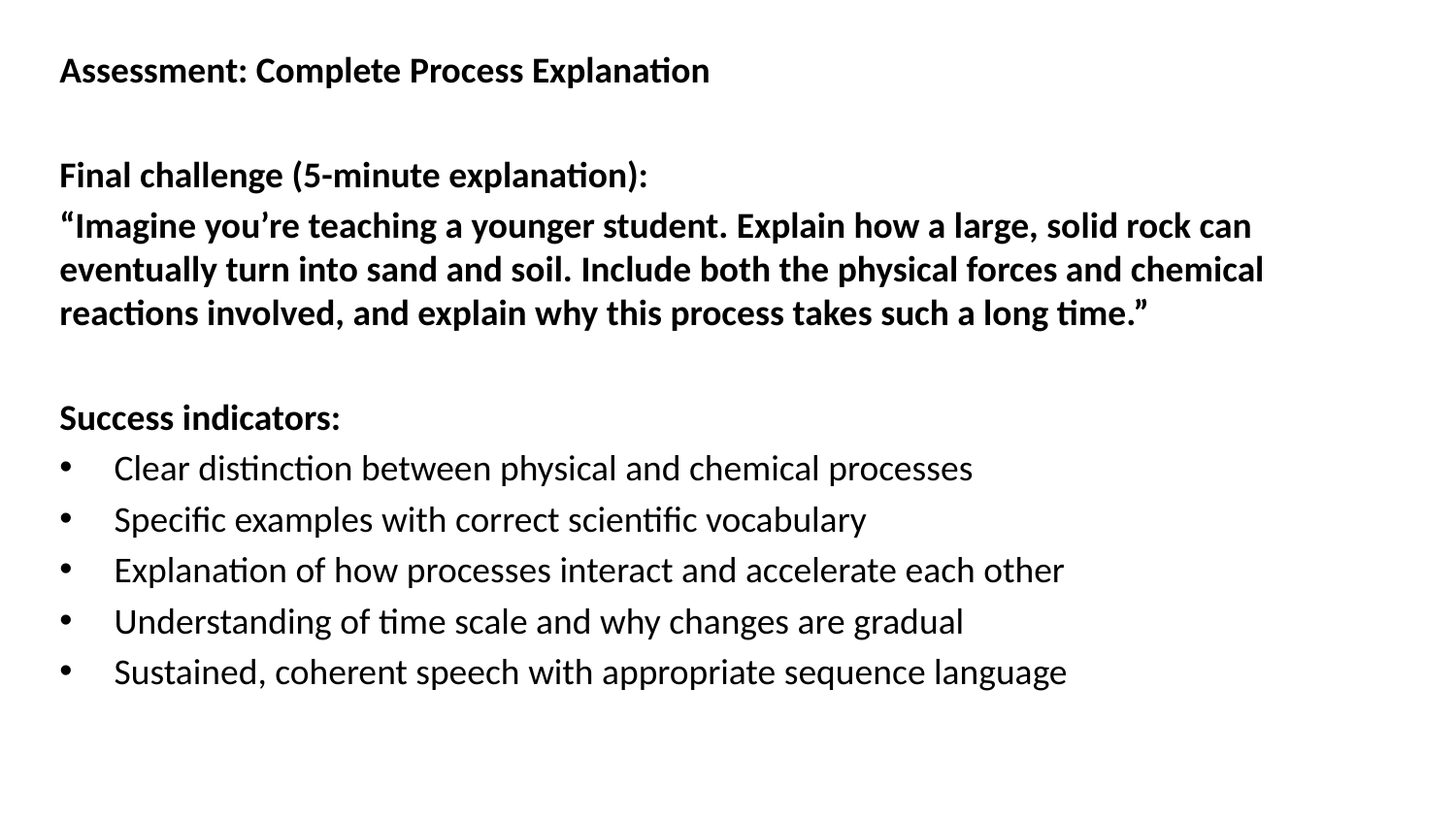

Assessment: Complete Process Explanation
Final challenge (5-minute explanation):
“Imagine you’re teaching a younger student. Explain how a large, solid rock can eventually turn into sand and soil. Include both the physical forces and chemical reactions involved, and explain why this process takes such a long time.”
Success indicators:
Clear distinction between physical and chemical processes
Specific examples with correct scientific vocabulary
Explanation of how processes interact and accelerate each other
Understanding of time scale and why changes are gradual
Sustained, coherent speech with appropriate sequence language